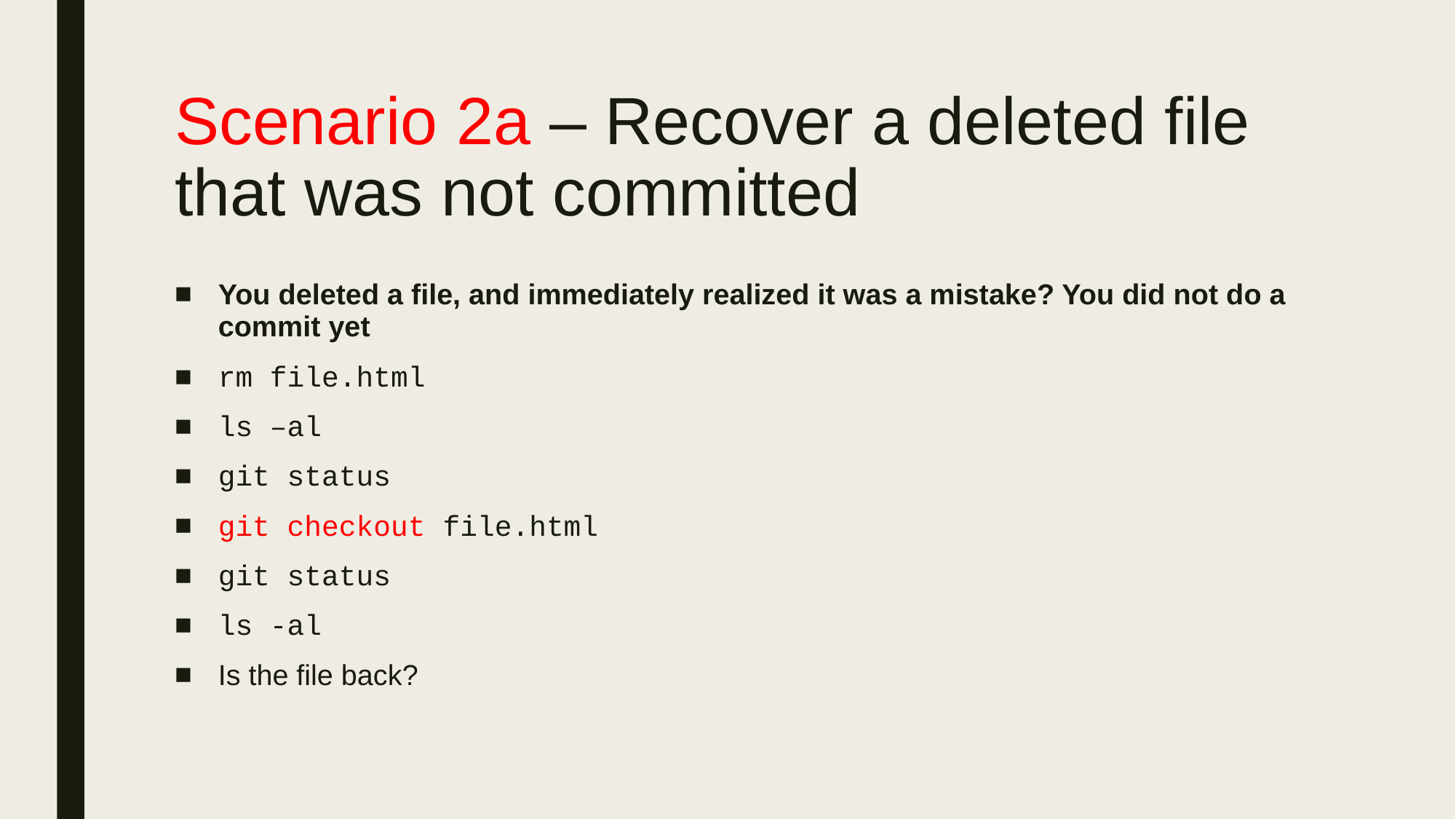

# Scenario 2a – Recover a deleted file that was not committed
You deleted a file, and immediately realized it was a mistake? You did not do a commit yet
rm file.html
ls –al
git status
git checkout file.html
git status
ls -al
Is the file back?